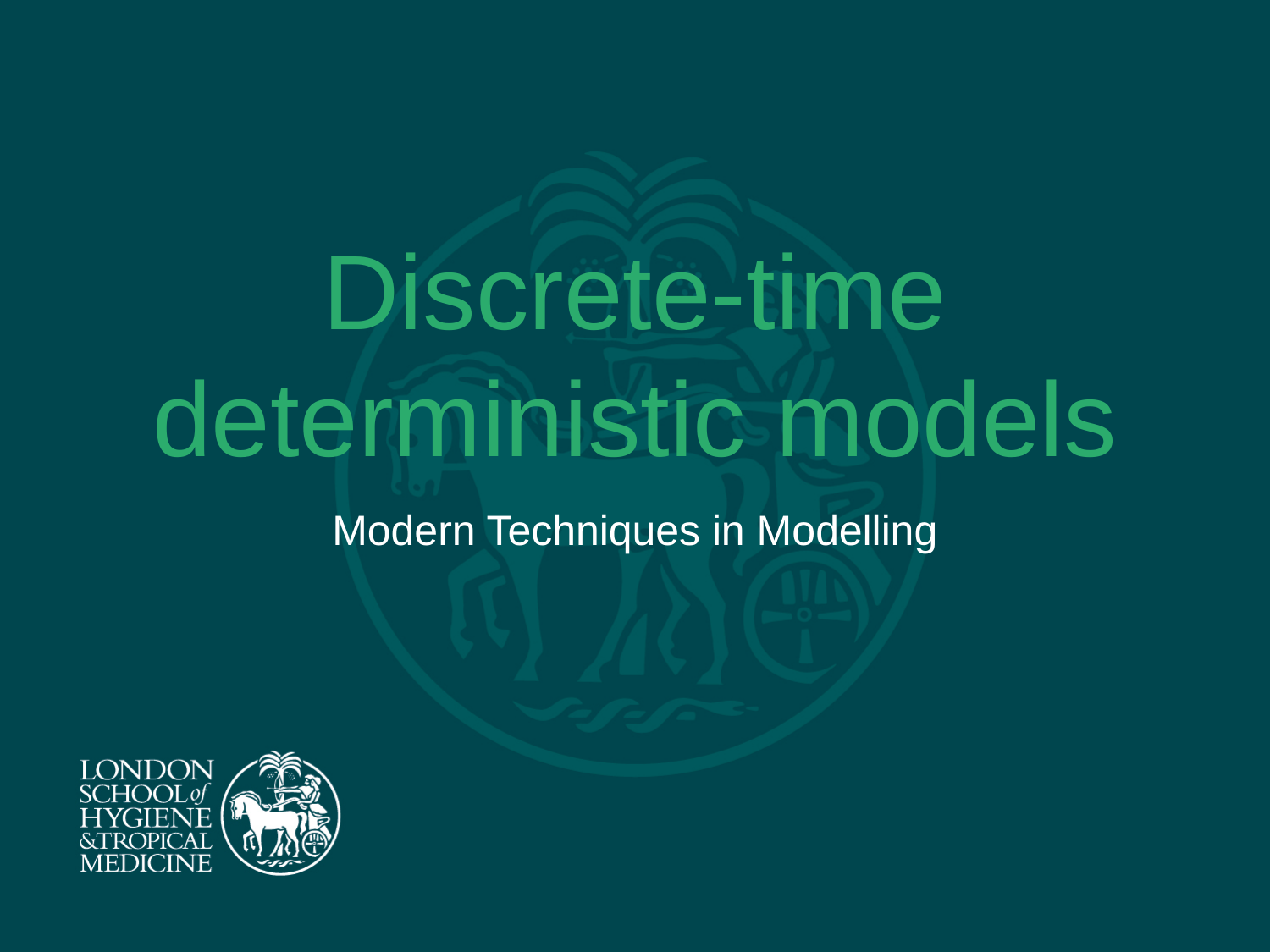

# Discrete-time deterministic models
Modern Techniques in Modelling